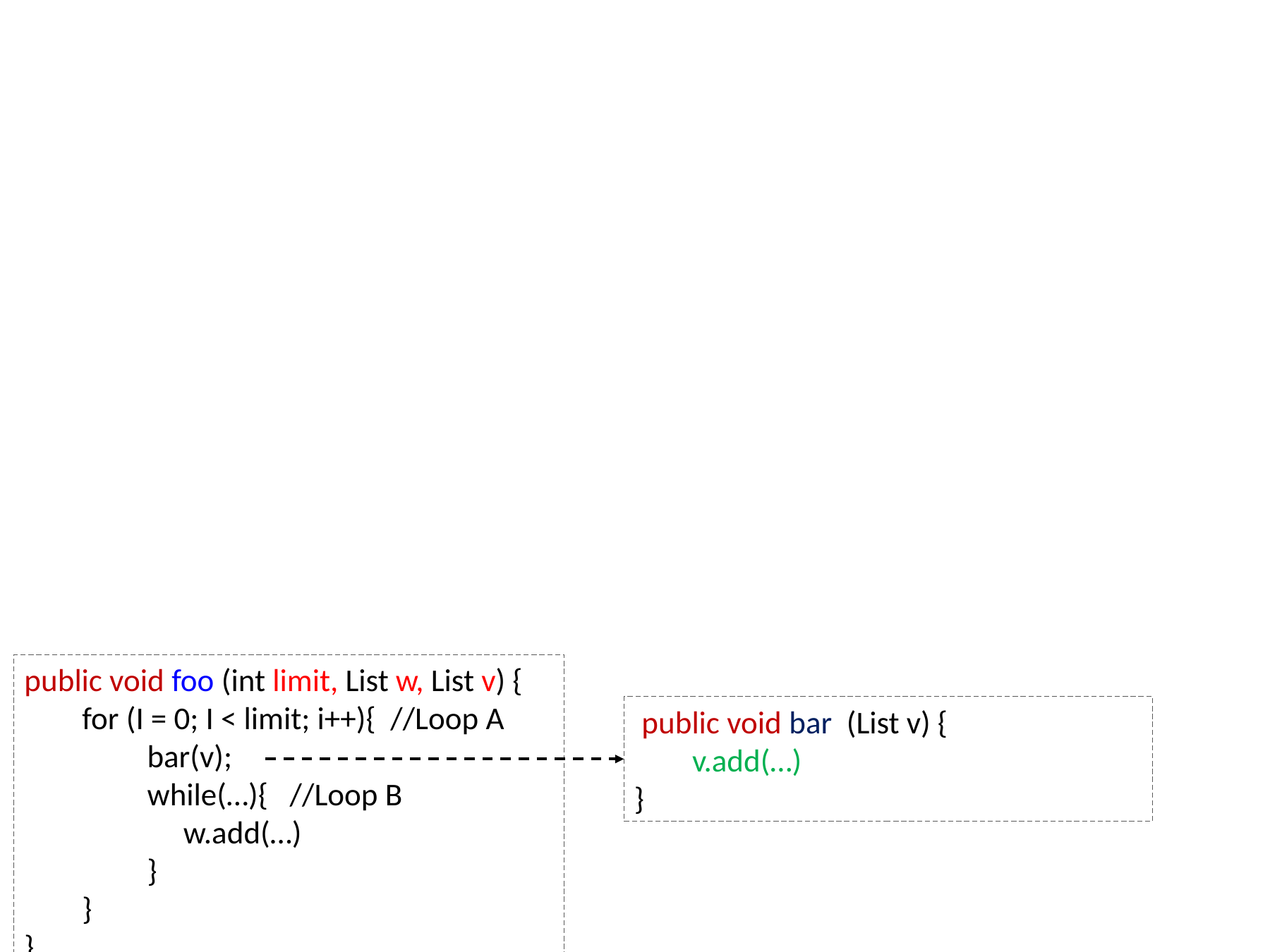

public void foo (int limit, List w, List v) {
        for (I = 0; I < limit; i++){  //Loop A
                 bar(v);
                 while(…){   //Loop B
                      w.add(…)
                 }
        }
}
 public void bar  (List v) {
        v.add(…)
}